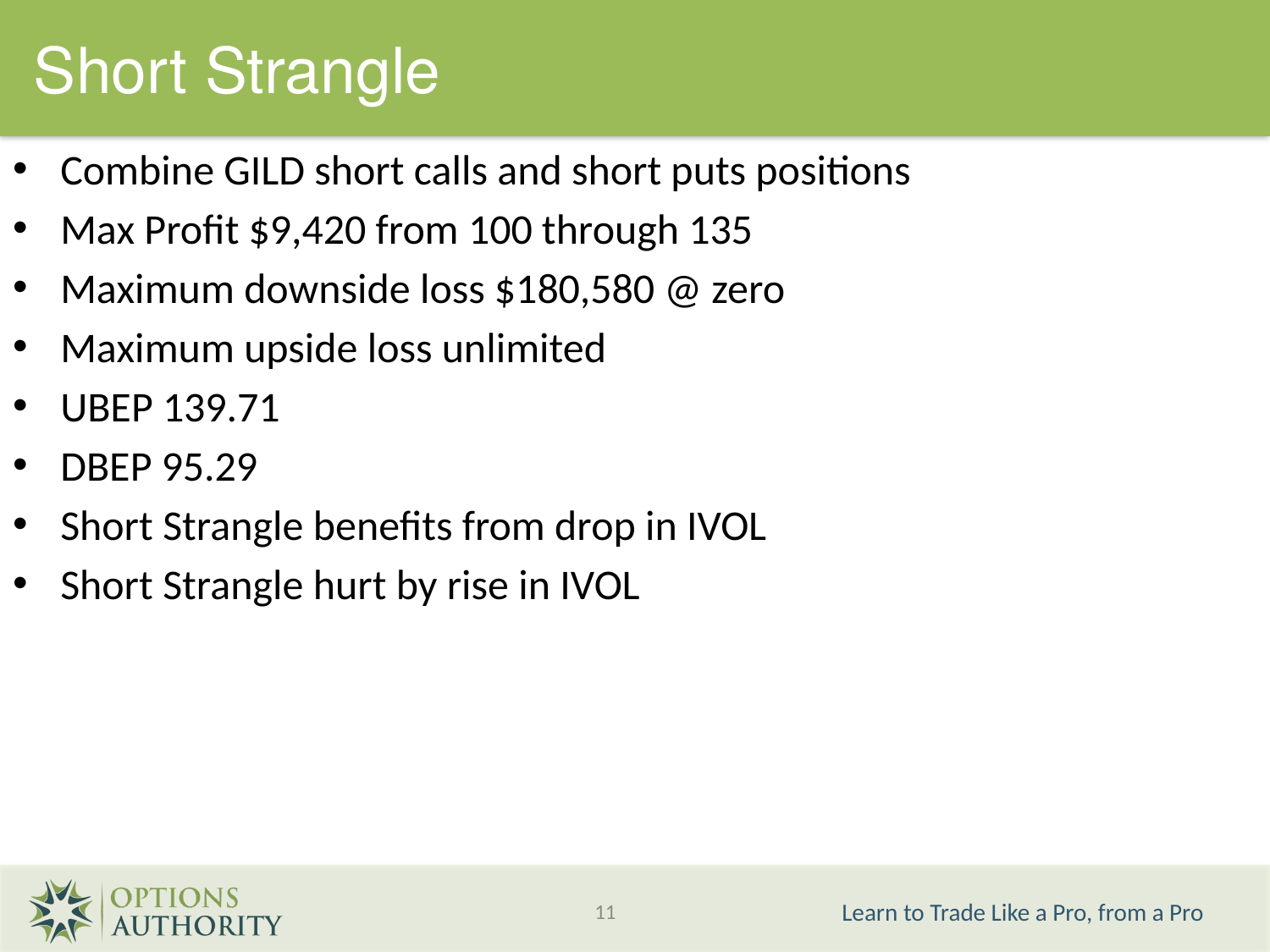

Short Strangle
Combine GILD short calls and short puts positions
Max Profit $9,420 from 100 through 135
Maximum downside loss $180,580 @ zero
Maximum upside loss unlimited
UBEP 139.71
DBEP 95.29
Short Strangle benefits from drop in IVOL
Short Strangle hurt by rise in IVOL

11